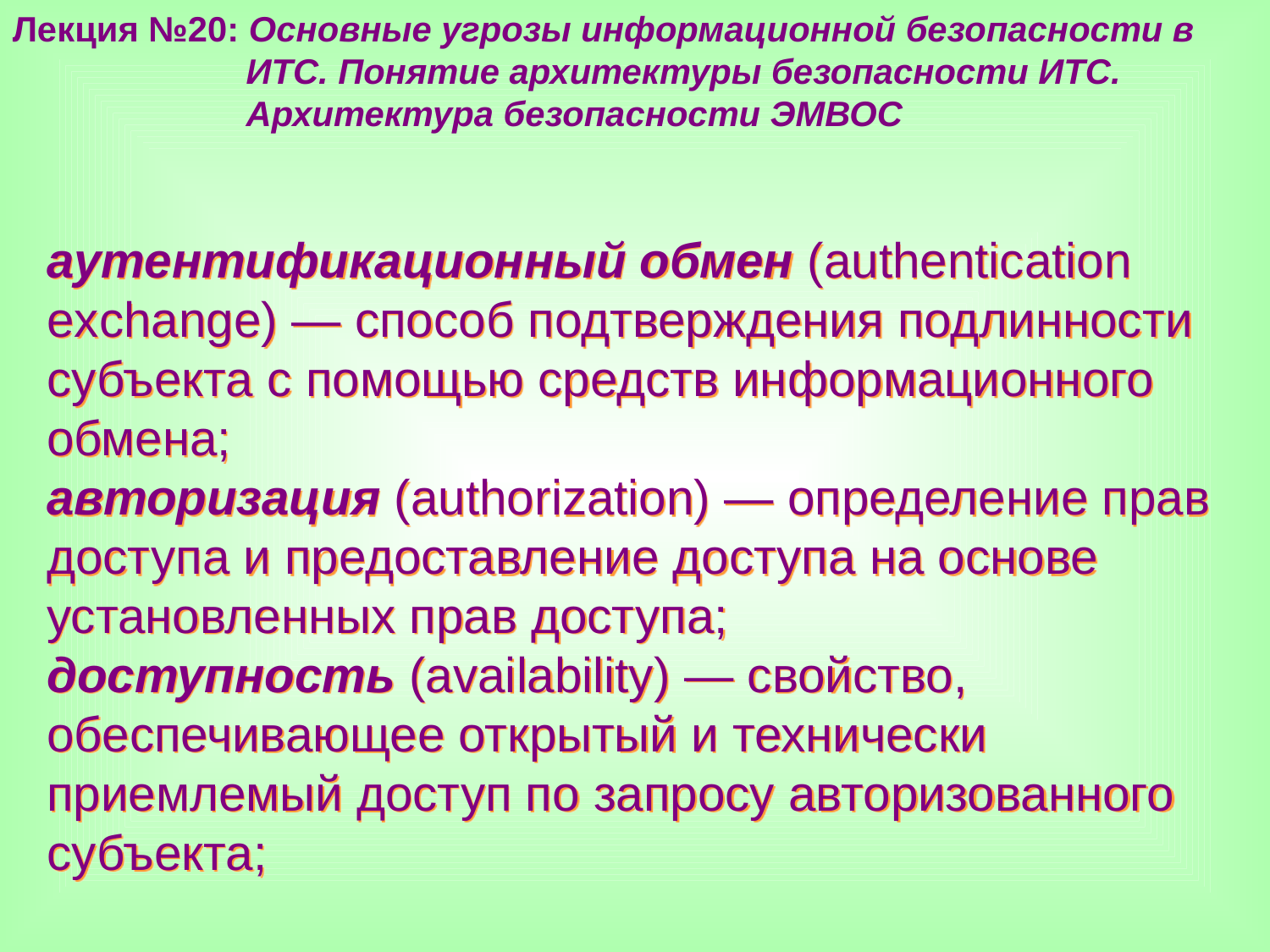

Лекция №20: Основные угрозы информационной безопасности в
                        ИТС. Понятие архитектуры безопасности ИТС.
                        Архитектура безопасности ЭМВОС
аутентификационный обмен (authentication exchange) — способ подтверждения подлинности субъекта с помощью средств информационного обмена;
авторизация (authorization) — определение прав доступа и предоставление доступа на основе установленных прав доступа;
доступность (availability) — свойство, обеспечивающее открытый и технически приемлемый доступ по запросу авторизованного субъекта;